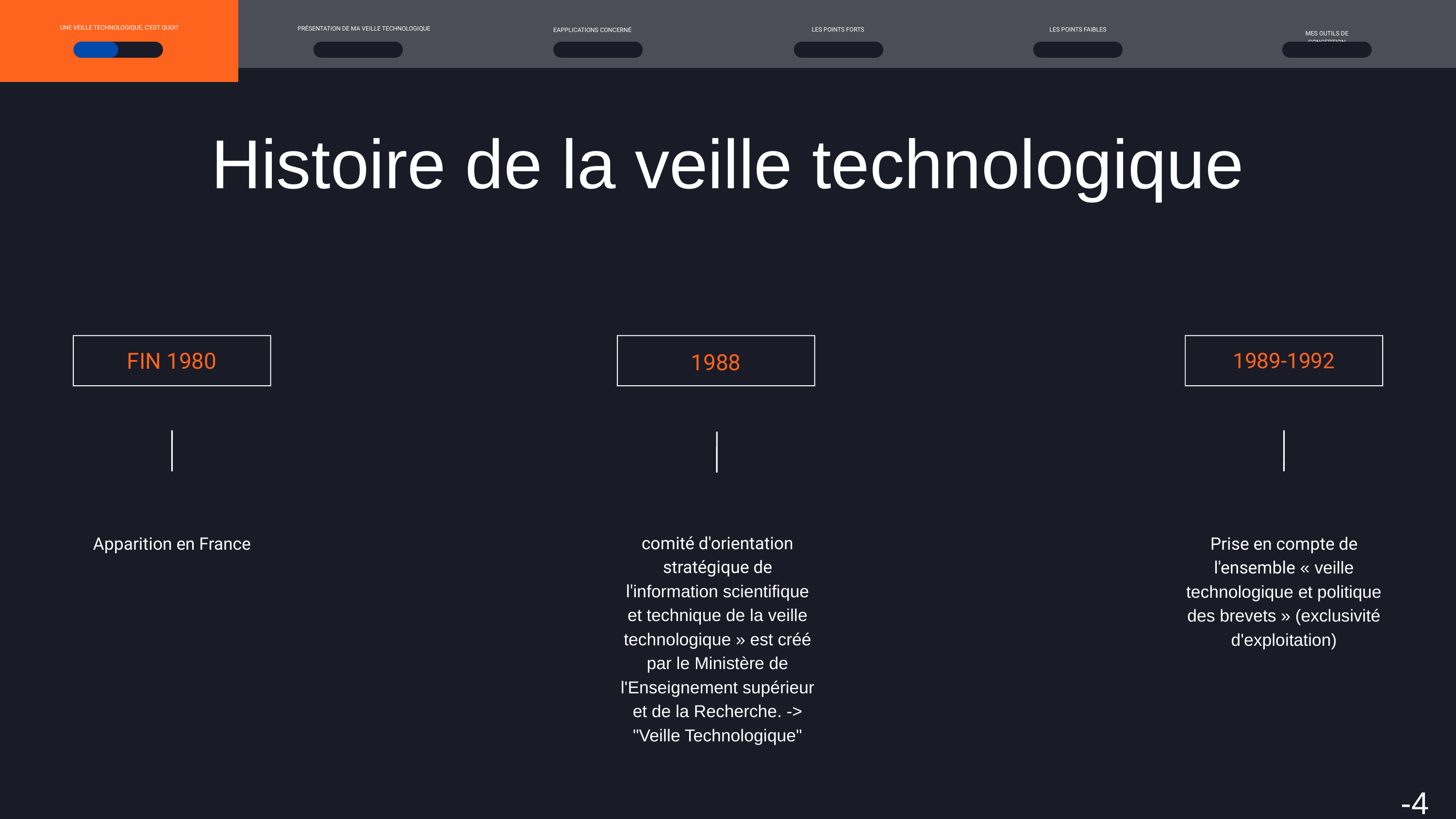

UNE VEILLE TECHNOLOGIQUE, C'EST QUOI?
PRÉSENTATION DE MA VEILLE TECHNOLOGIQUE
LES POINTS FORTS
LES POINTS FAIBLES
EAPPLICATIONS CONCERNÉ
MES OUTILS DE CONCEPTION

Histoire de la veille technologique

FIN 1980
1989-1992
1988

comité d'orientation stratégique de l'information scientifique et technique de la veille technologique » est créé par le Ministère de l'Enseignement supérieur et de la Recherche. -> "Veille Technologique"
Apparition en France
Prise en compte de l'ensemble « veille technologique et politique des brevets » (exclusivité d'exploitation)
-4